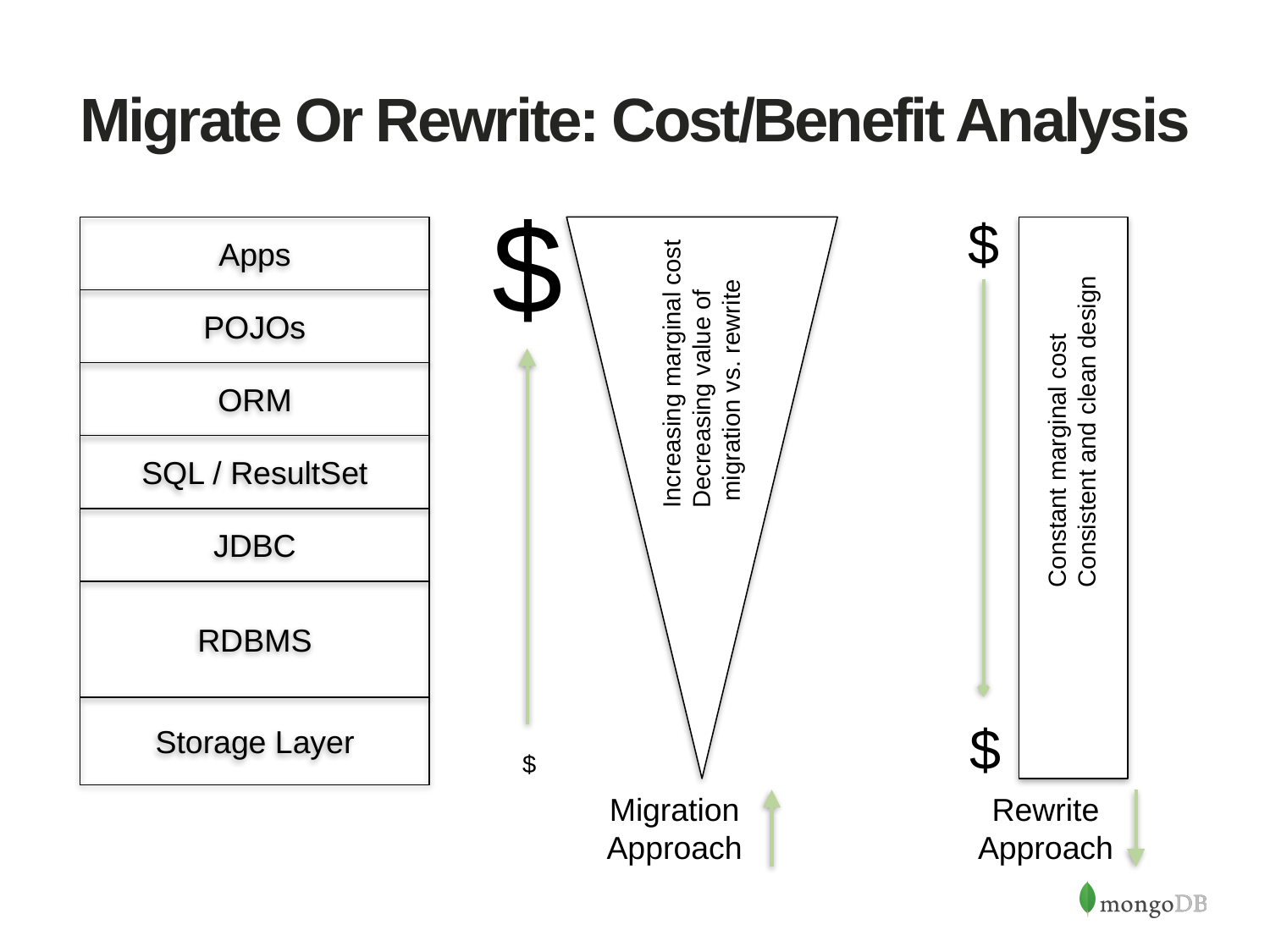

# Migrate Or Rewrite: Cost/Benefit Analysis
$
$
Apps

POJOs
Increasing marginal cost
Decreasing value of
 migration vs. rewrite
ORM
Constant marginal cost
Consistent and clean design
SQL / ResultSet
JDBC
RDBMS
Storage Layer
$
$
Migration
Approach
Rewrite
Approach